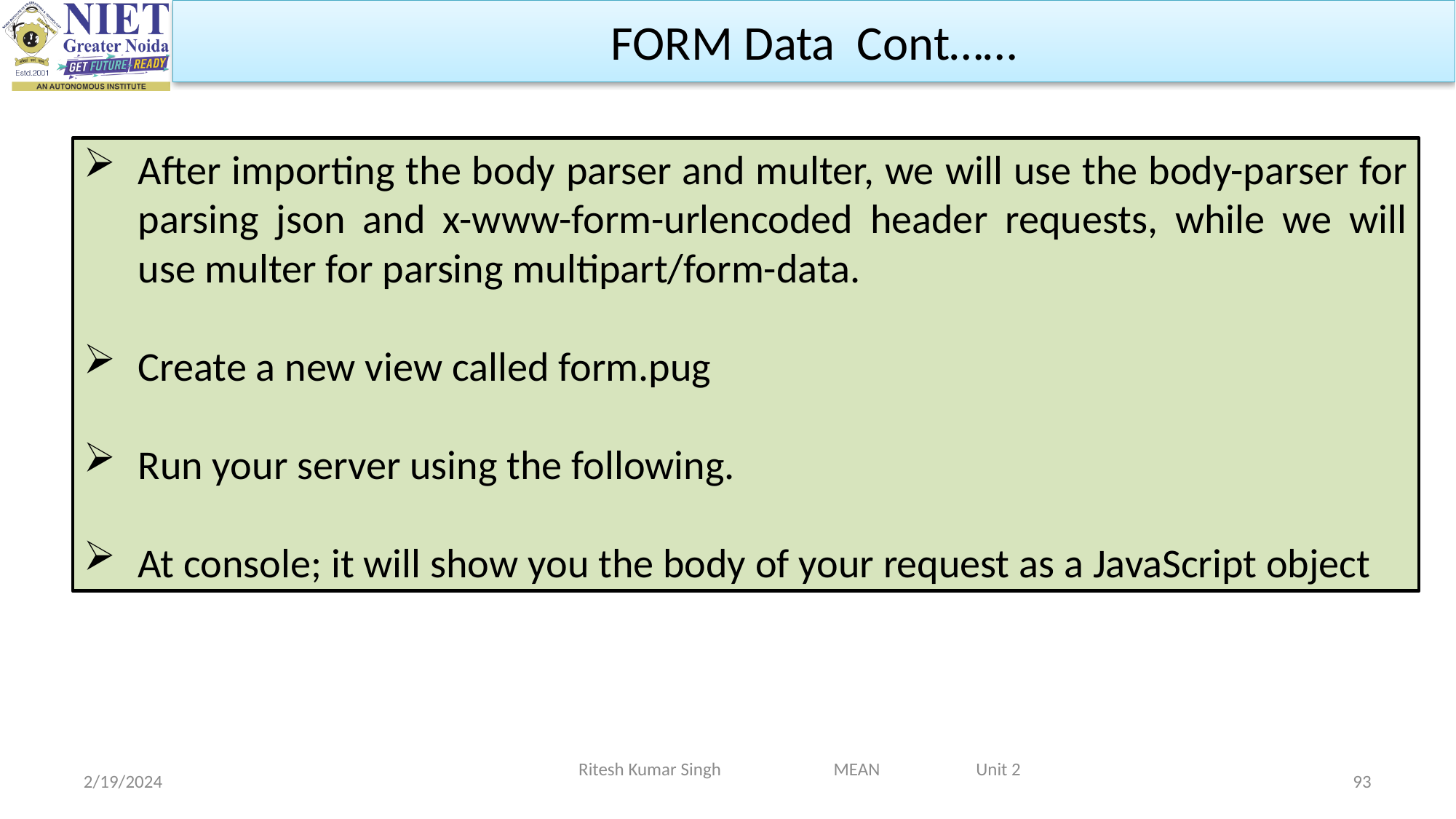

FORM Data  Cont……
After importing the body parser and multer, we will use the body-parser for parsing json and x-www-form-urlencoded header requests, while we will use multer for parsing multipart/form-data.

Create a new view called form.pug

Run your server using the following.

At console; it will show you the body of your request as a JavaScript object

Ritesh Kumar Singh                           MEAN                       Unit 2
2/19/2024
93